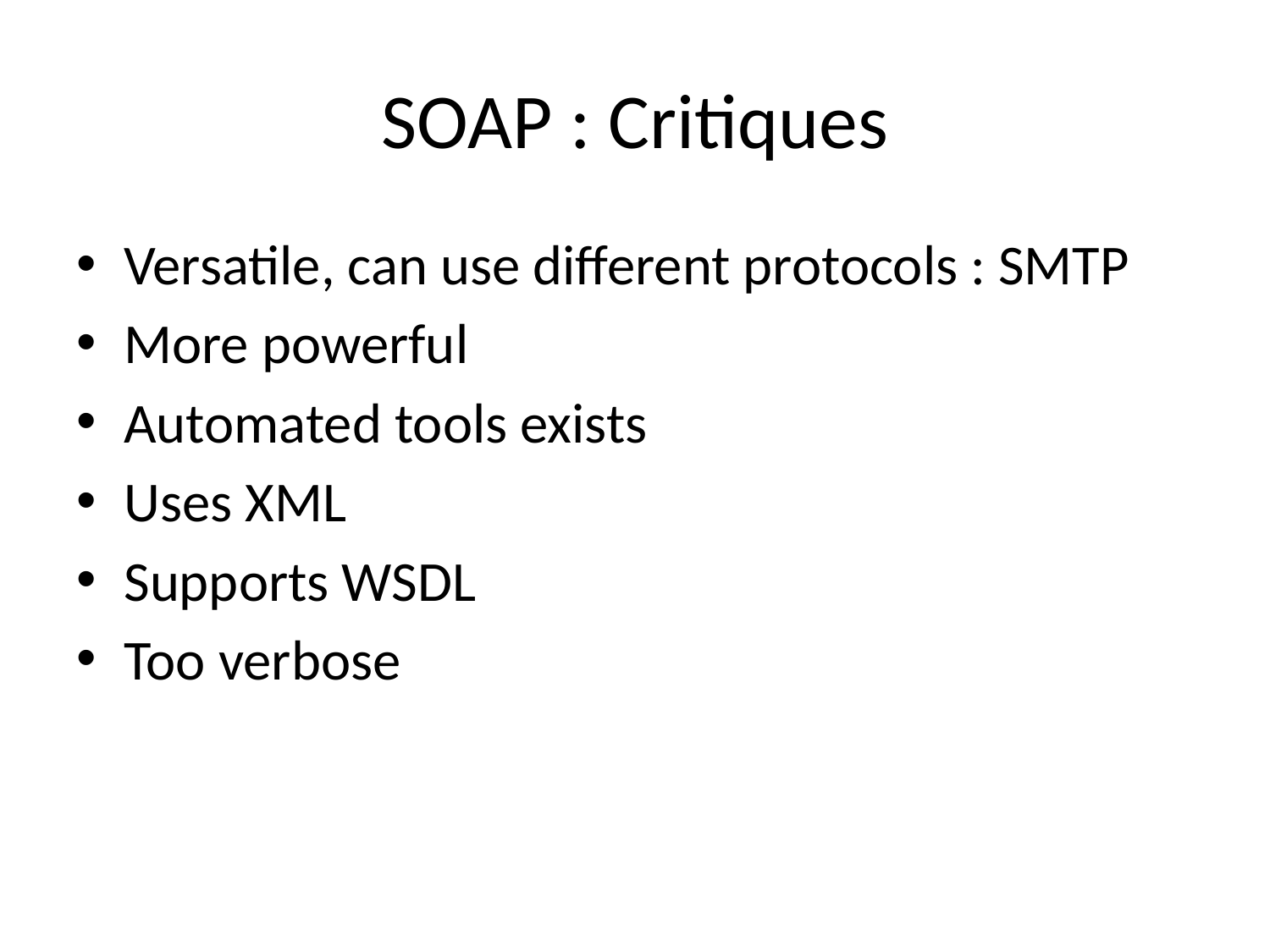

# SOAP : Critiques
Versatile, can use different protocols : SMTP
More powerful
Automated tools exists
Uses XML
Supports WSDL
Too verbose